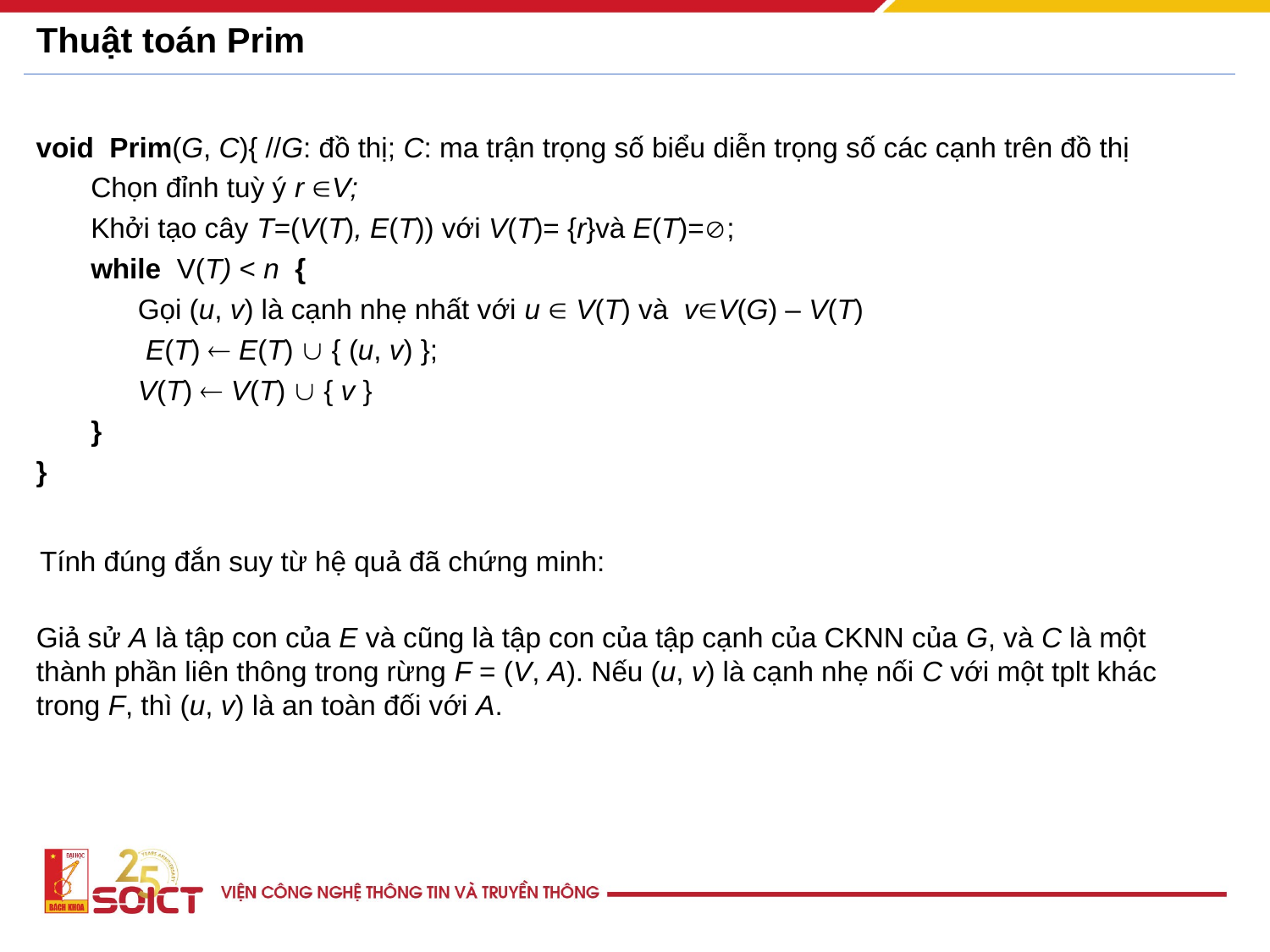

# Thuật toán Prim
void  Prim(G, C){ //G: đồ thị; C: ma trận trọng số biểu diễn trọng số các cạnh trên đồ thị
       Chọn đỉnh tuỳ ý r ∈V;
       Khởi tạo cây T=(V(T), E(T)) với V(T)= {r}và E(T)=∅;
       while  V(T) < n  {
             Gọi (u, v) là cạnh nhẹ nhất với u ∈ V(T) và  v∈V(G) – V(T)
              E(T) ← E(T) ∪ { (u, v) };
             V(T) ← V(T) ∪ { v }
       }
}
Tính đúng đắn suy từ hệ quả đã chứng minh:

Giả sử A là tập con của E và cũng là tập con của tập cạnh của CKNN của G, và C là một thành phần liên thông trong rừng F = (V, A). Nếu (u, v) là cạnh nhẹ nối C với một tplt khác trong F, thì (u, v) là an toàn đối với A.